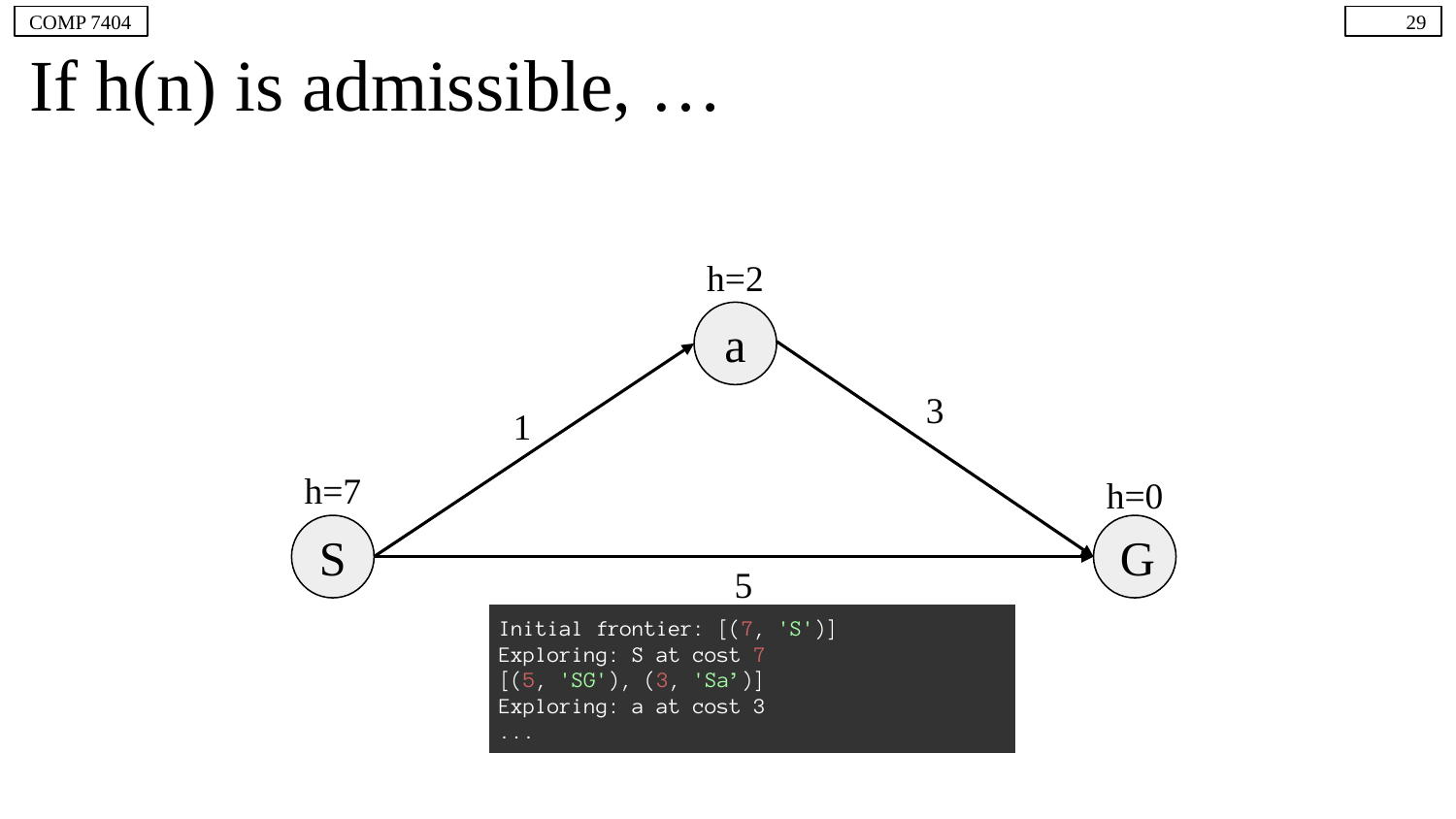

COMP 7404
29
# If h(n) is admissible, …
h=2
a
3
1
h=7
h=0
S
G
5
| Initial frontier: [(7, 'S')] Exploring: S at cost 7 [(5, 'SG'), (3, 'Sa’)] Exploring: a at cost 3 ... |
| --- |